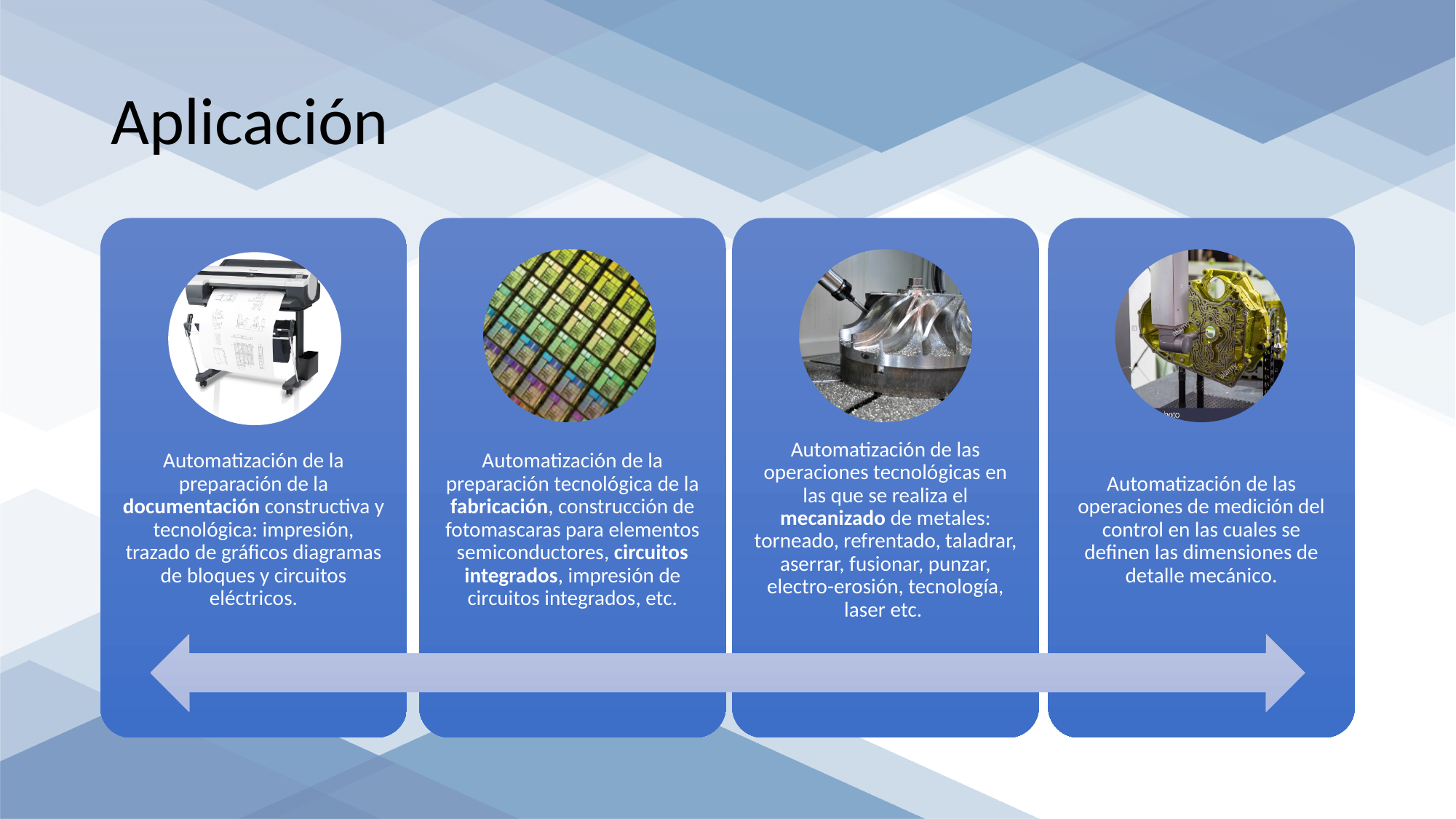

# Aplicación
Automatización de la preparación de la documentación constructiva y tecnológica: impresión, trazado de gráficos diagramas de bloques y circuitos eléctricos.
Automatización de la preparación tecnológica de la fabricación, construcción de fotomascaras para elementos semiconductores, circuitos integrados, impresión de circuitos integrados, etc.
Automatización de las operaciones tecnológicas en las que se realiza el mecanizado de metales: torneado, refrentado, taladrar, aserrar, fusionar, punzar, electro-erosión, tecnología, laser etc.
Automatización de las operaciones de medición del control en las cuales se definen las dimensiones de detalle mecánico.